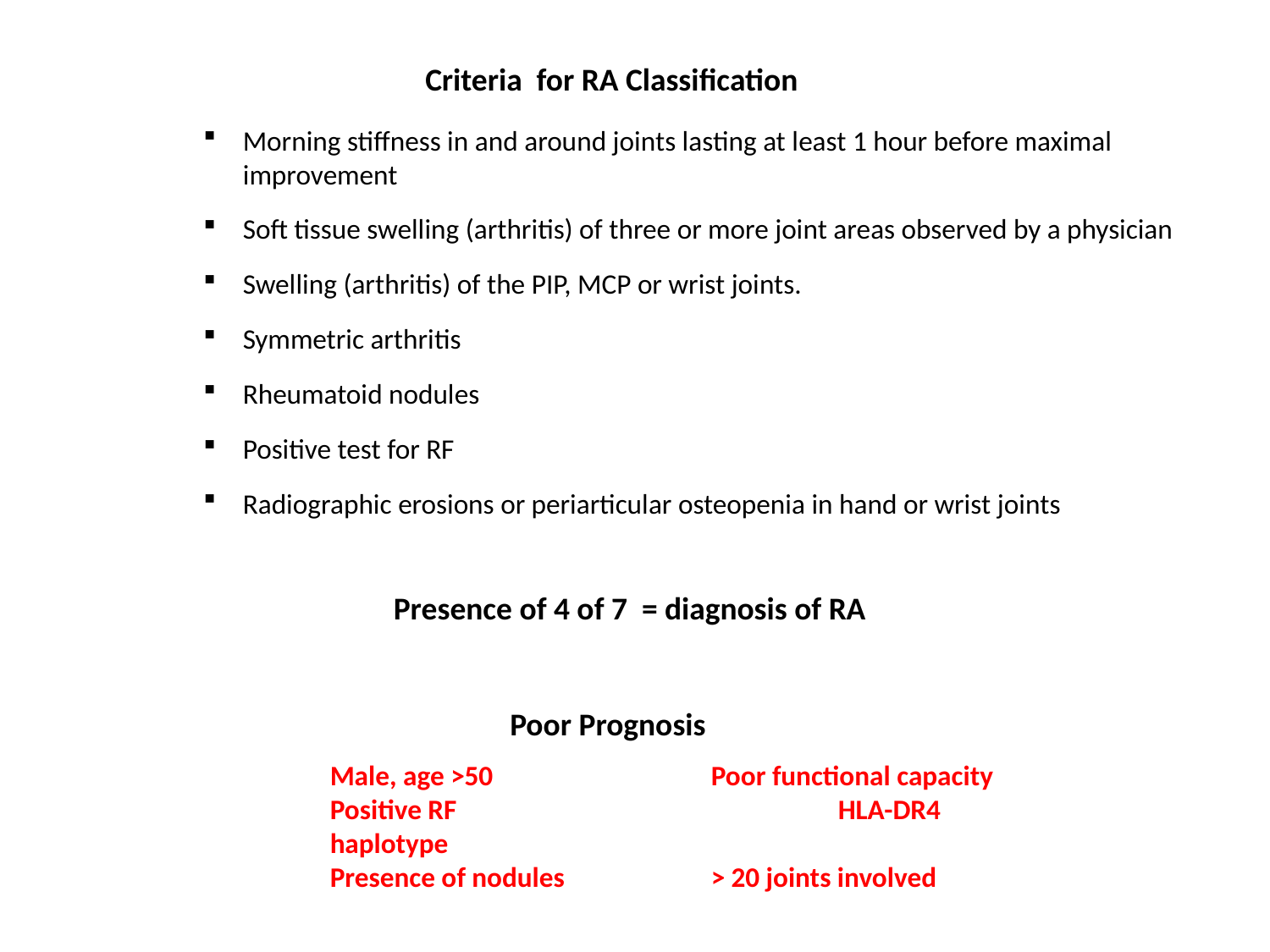

Criteria  for RA Classification
Morning stiffness in and around joints lasting at least 1 hour before maximal improvement
Soft tissue swelling (arthritis) of three or more joint areas observed by a physician
Swelling (arthritis) of the PIP, MCP or wrist joints.
Symmetric arthritis
Rheumatoid nodules
Positive test for RF
Radiographic erosions or periarticular osteopenia in hand or wrist joints

Presence of 4 of 7  = diagnosis of RA
Poor Prognosis
Male, age >50		Poor functional capacity
Positive RF			HLA-DR4 haplotype
Presence of nodules		> 20 joints involved